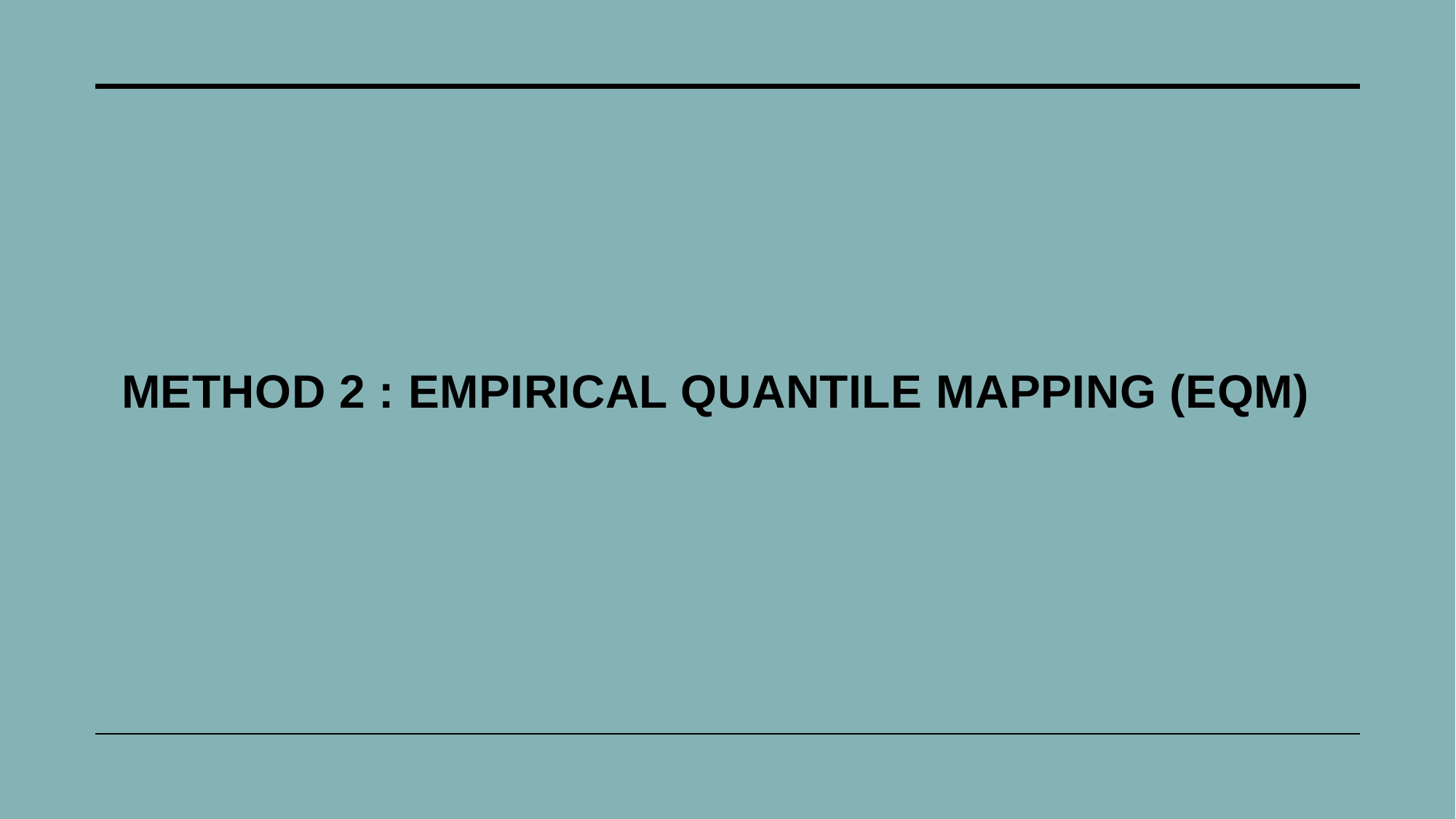

Method 2 : empirical quantile mapping (eqm)